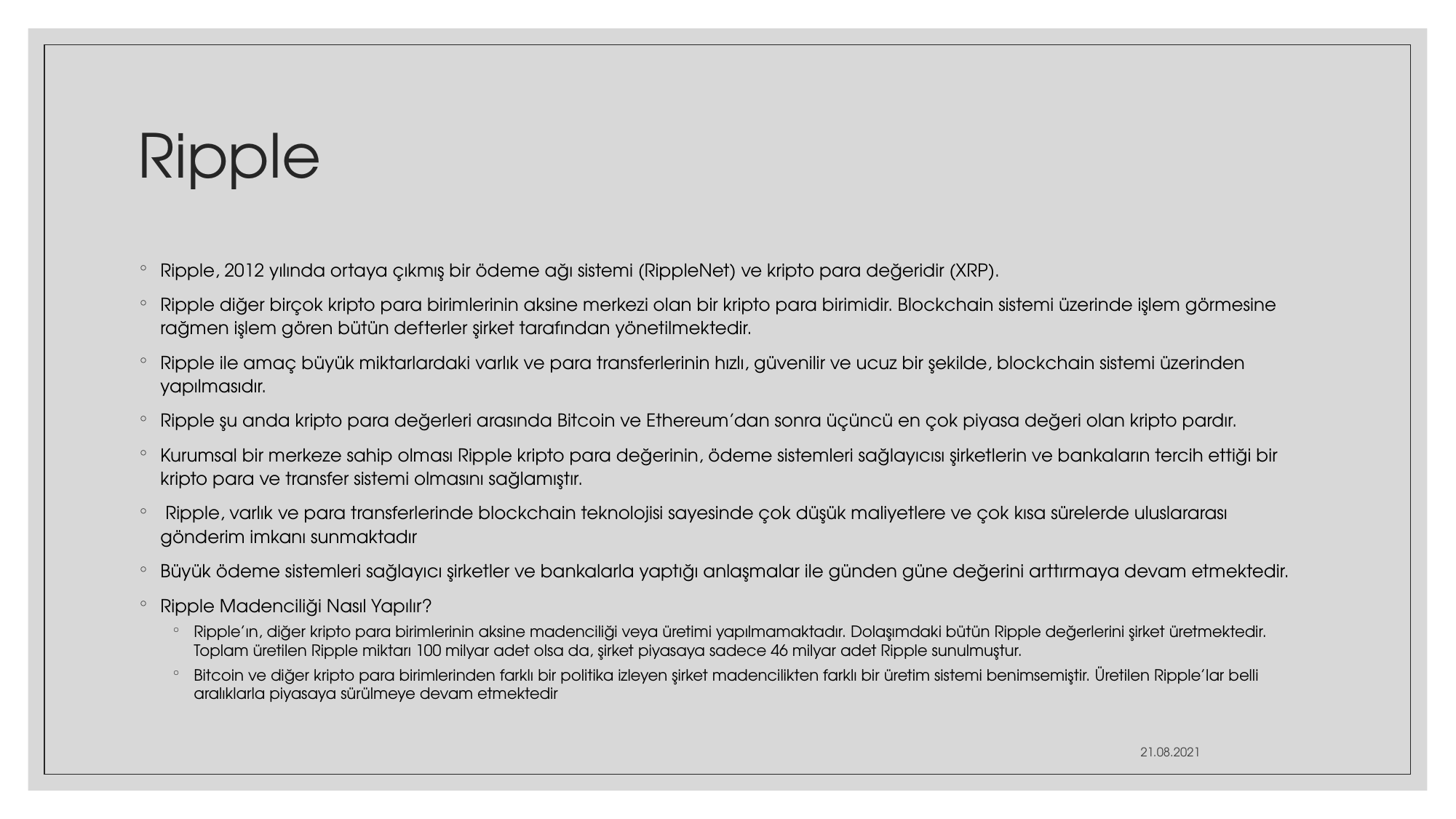

# Ripple
Ripple, 2012 yılında ortaya çıkmış bir ödeme ağı sistemi (RippleNet) ve kripto para değeridir (XRP).
Ripple diğer birçok kripto para birimlerinin aksine merkezi olan bir kripto para birimidir. Blockchain sistemi üzerinde işlem görmesine rağmen işlem gören bütün defterler şirket tarafından yönetilmektedir.
Ripple ile amaç büyük miktarlardaki varlık ve para transferlerinin hızlı, güvenilir ve ucuz bir şekilde, blockchain sistemi üzerinden yapılmasıdır.
Ripple şu anda kripto para değerleri arasında Bitcoin ve Ethereum’dan sonra üçüncü en çok piyasa değeri olan kripto pardır.
Kurumsal bir merkeze sahip olması Ripple kripto para değerinin, ödeme sistemleri sağlayıcısı şirketlerin ve bankaların tercih ettiği bir kripto para ve transfer sistemi olmasını sağlamıştır.
 Ripple, varlık ve para transferlerinde blockchain teknolojisi sayesinde çok düşük maliyetlere ve çok kısa sürelerde uluslararası gönderim imkanı sunmaktadır
Büyük ödeme sistemleri sağlayıcı şirketler ve bankalarla yaptığı anlaşmalar ile günden güne değerini arttırmaya devam etmektedir.
Ripple Madenciliği Nasıl Yapılır?
Ripple’ın, diğer kripto para birimlerinin aksine madenciliği veya üretimi yapılmamaktadır. Dolaşımdaki bütün Ripple değerlerini şirket üretmektedir. Toplam üretilen Ripple miktarı 100 milyar adet olsa da, şirket piyasaya sadece 46 milyar adet Ripple sunulmuştur.
Bitcoin ve diğer kripto para birimlerinden farklı bir politika izleyen şirket madencilikten farklı bir üretim sistemi benimsemiştir. Üretilen Ripple’lar belli aralıklarla piyasaya sürülmeye devam etmektedir
21.08.2021